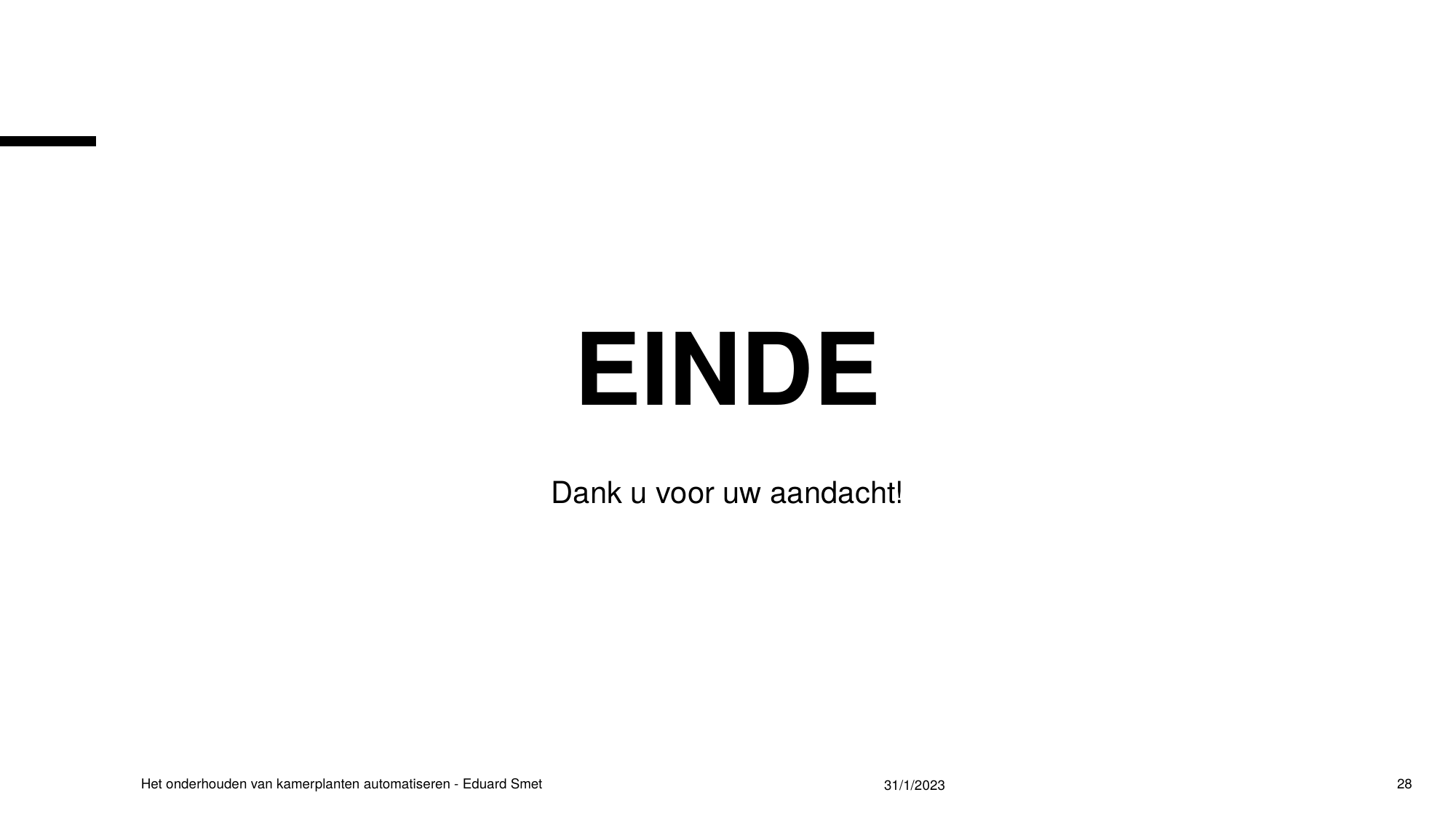

# Einde
Dank u voor uw aandacht!
Het onderhouden van kamerplanten automatiseren - Eduard Smet
31/1/2023
28